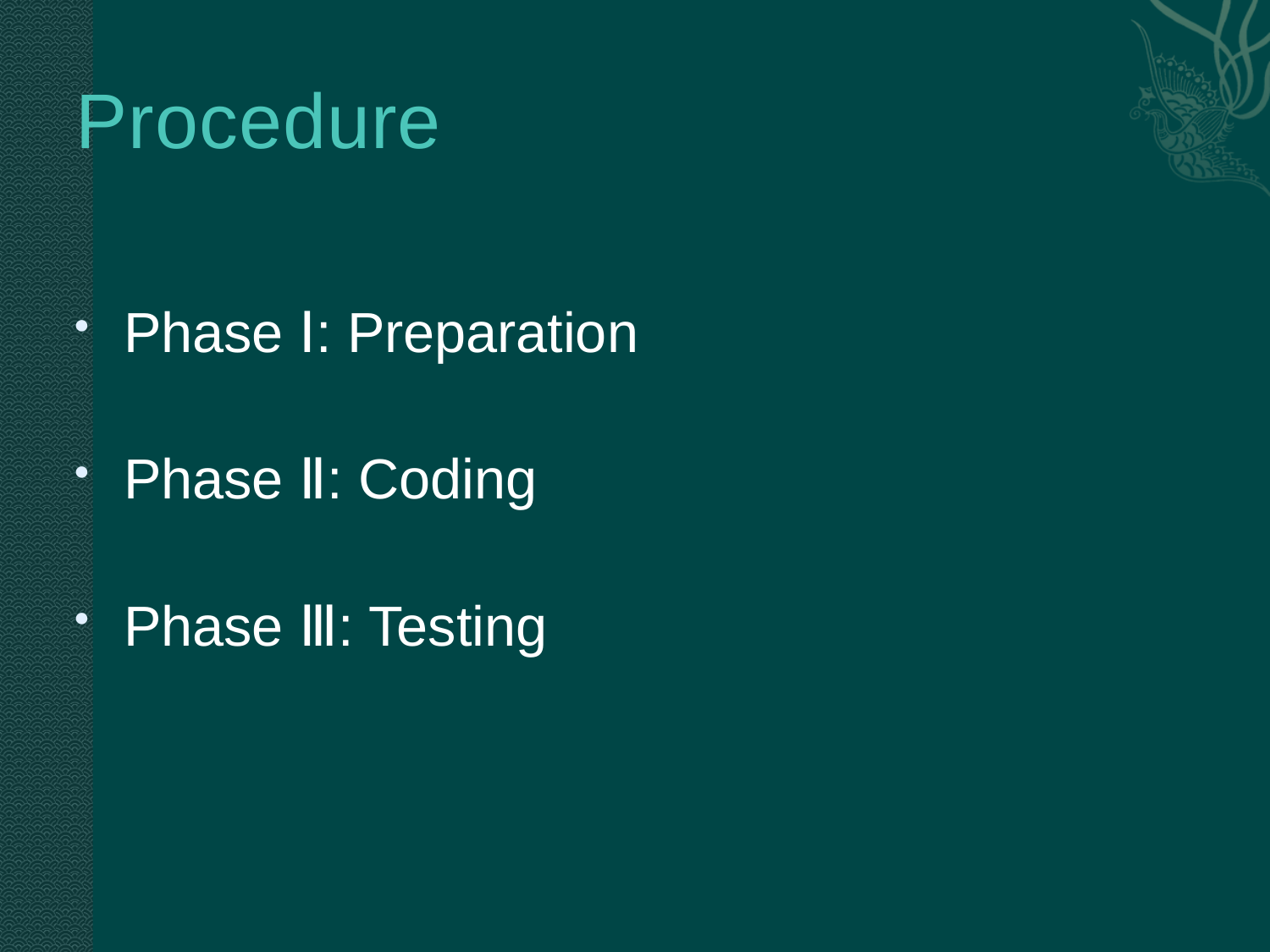

# Procedure
Phase Ⅰ: Preparation
Phase Ⅱ: Coding
Phase Ⅲ: Testing